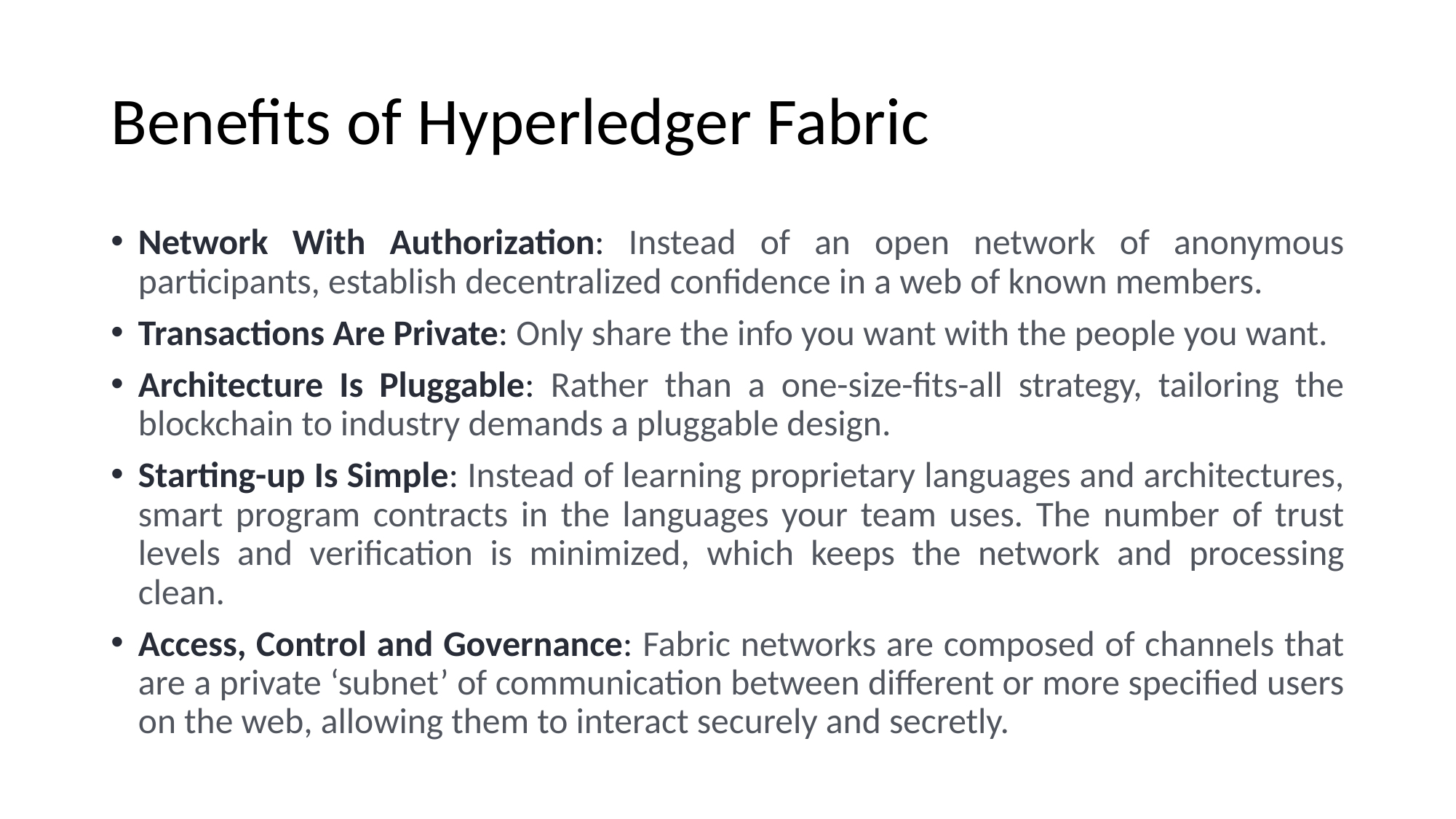

# Benefits of Hyperledger Fabric
Network With Authorization: Instead of an open network of anonymous participants, establish decentralized confidence in a web of known members.
Transactions Are Private: Only share the info you want with the people you want.
Architecture Is Pluggable: Rather than a one-size-fits-all strategy, tailoring the blockchain to industry demands a pluggable design.
Starting-up Is Simple: Instead of learning proprietary languages and architectures, smart program contracts in the languages your team uses. The number of trust levels and verification is minimized, which keeps the network and processing clean.
Access, Control and Governance: Fabric networks are composed of channels that are a private ‘subnet’ of communication between different or more specified users on the web, allowing them to interact securely and secretly.